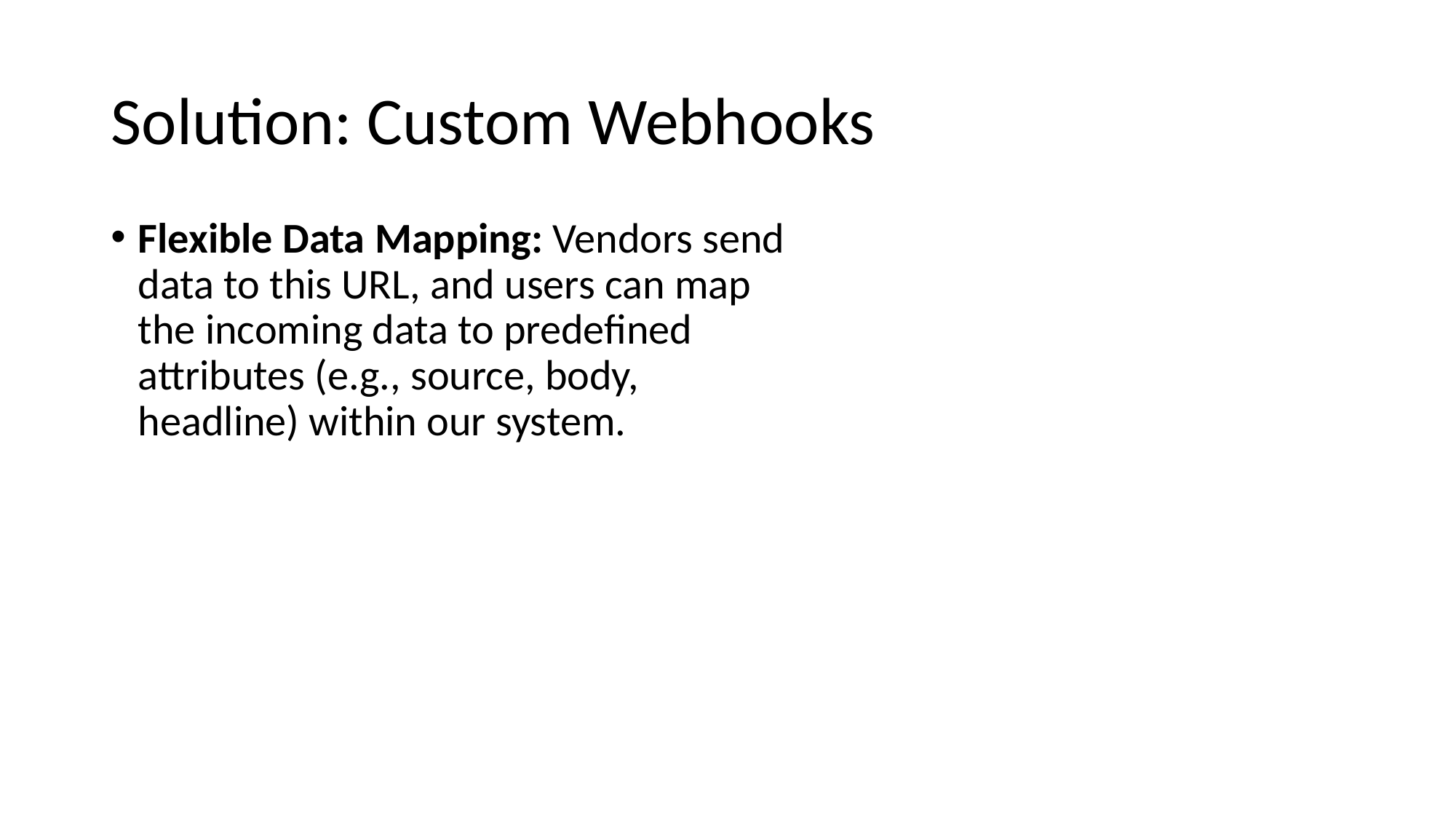

# Solution: Custom Webhooks
Flexible Data Mapping: Vendors send data to this URL, and users can map the incoming data to predefined attributes (e.g., source, body, headline) within our system.